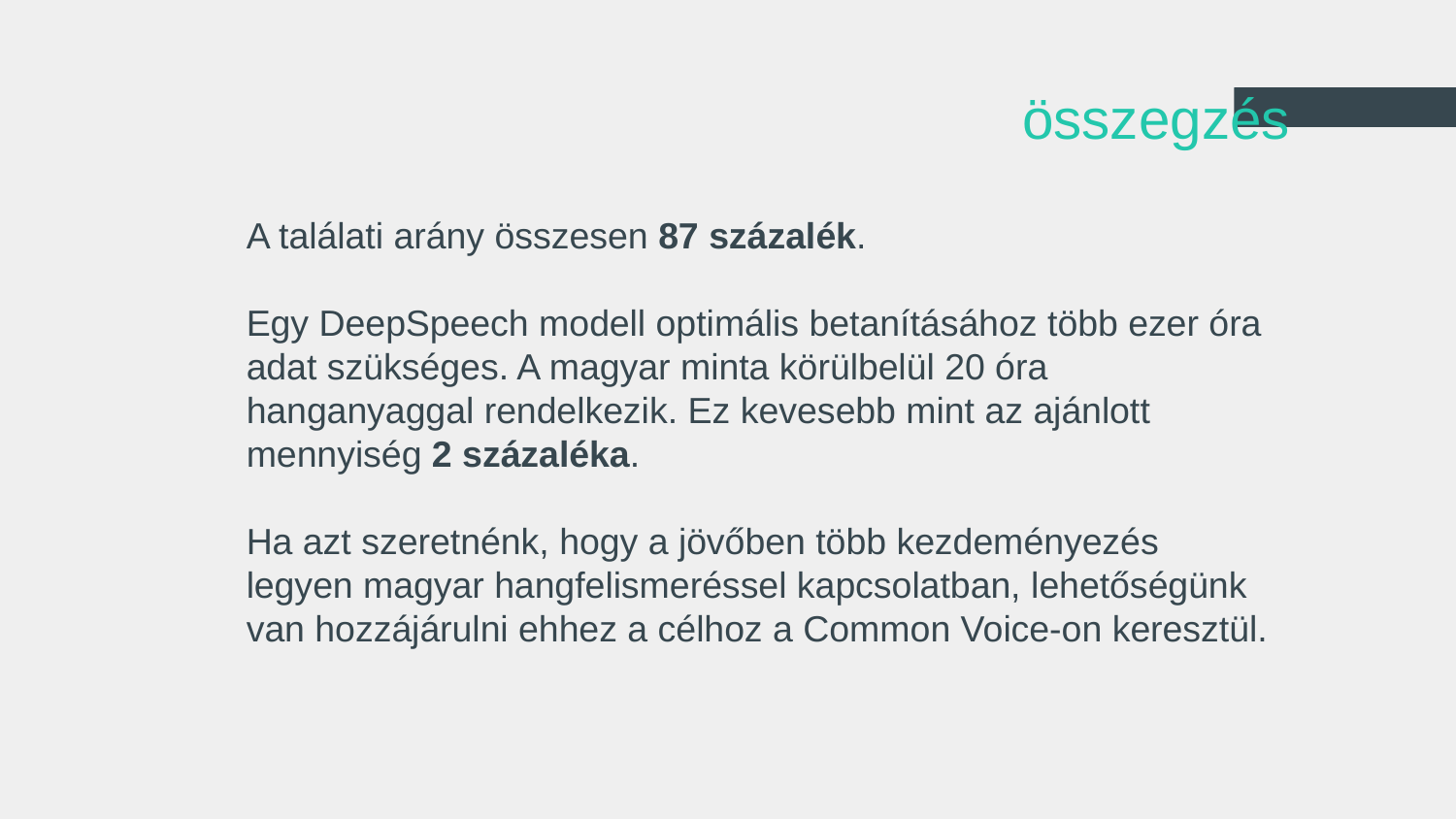

# összegzés
A találati arány összesen 87 százalék.

Egy DeepSpeech modell optimális betanításához több ezer óra adat szükséges. A magyar minta körülbelül 20 óra hanganyaggal rendelkezik. Ez kevesebb mint az ajánlott mennyiség 2 százaléka.

Ha azt szeretnénk, hogy a jövőben több kezdeményezés legyen magyar hangfelismeréssel kapcsolatban, lehetőségünk van hozzájárulni ehhez a célhoz a Common Voice-on keresztül.